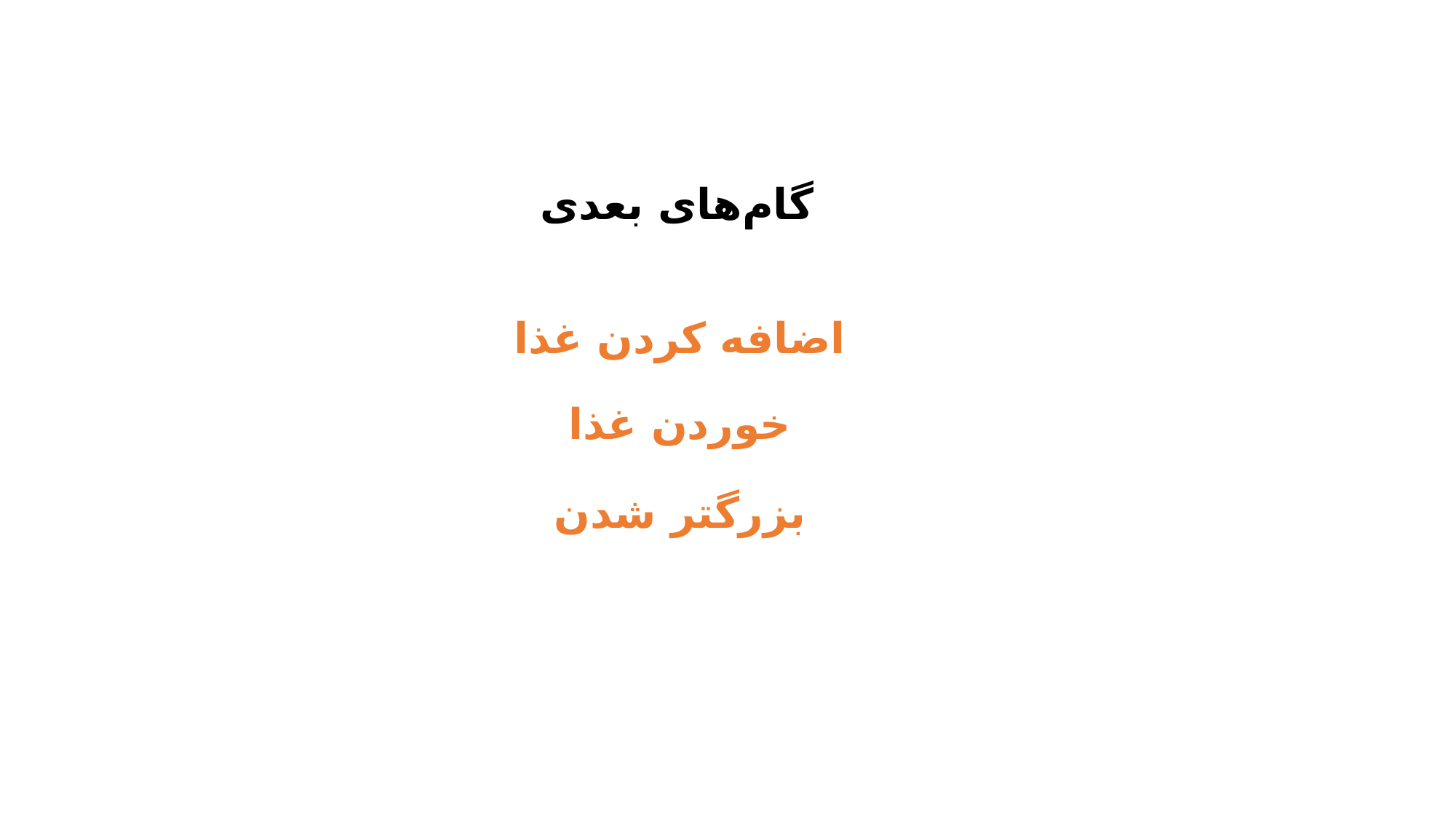

گام‌های بعدی
اضافه کردن غذا
خوردن غذا
بزرگتر شدن